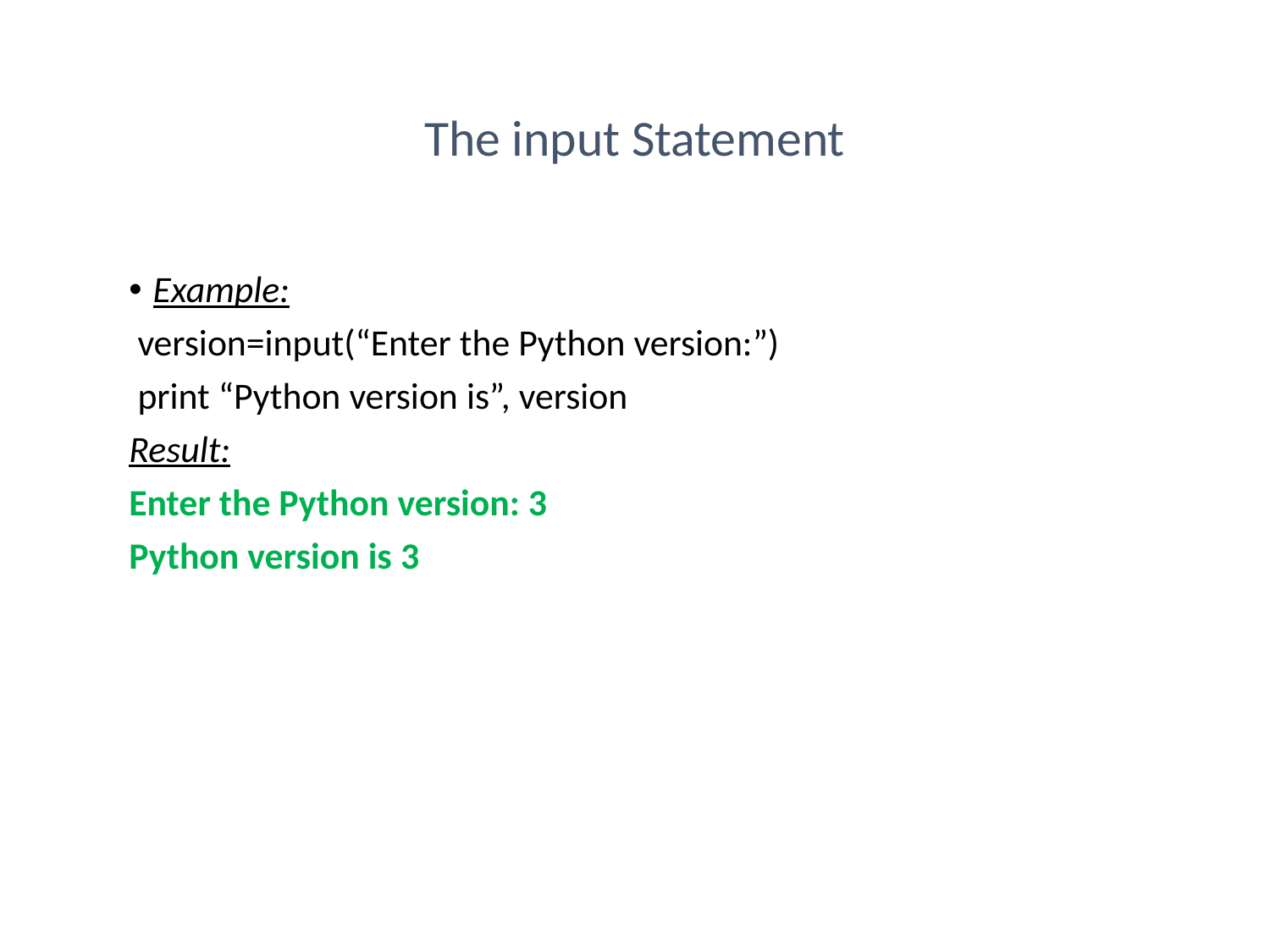

# The input Statement
Example:
 version=input(“Enter the Python version:”)
 print “Python version is”, version
Result:
Enter the Python version: 3
Python version is 3